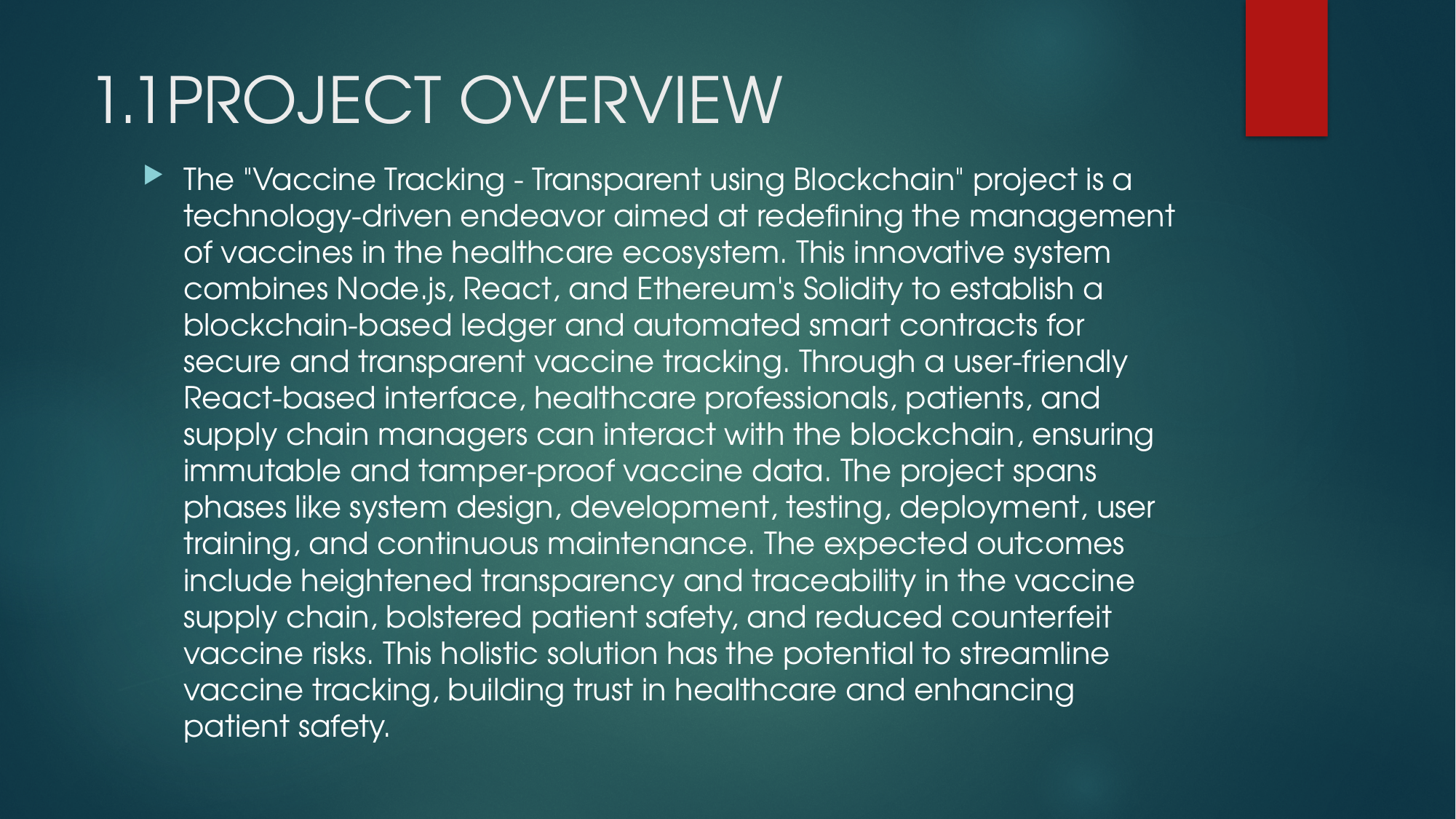

# 1.1PROJECT OVERVIEW
The "Vaccine Tracking - Transparent using Blockchain" project is a technology-driven endeavor aimed at redefining the management of vaccines in the healthcare ecosystem. This innovative system combines Node.js, React, and Ethereum's Solidity to establish a blockchain-based ledger and automated smart contracts for secure and transparent vaccine tracking. Through a user-friendly React-based interface, healthcare professionals, patients, and supply chain managers can interact with the blockchain, ensuring immutable and tamper-proof vaccine data. The project spans phases like system design, development, testing, deployment, user training, and continuous maintenance. The expected outcomes include heightened transparency and traceability in the vaccine supply chain, bolstered patient safety, and reduced counterfeit vaccine risks. This holistic solution has the potential to streamline vaccine tracking, building trust in healthcare and enhancing patient safety.